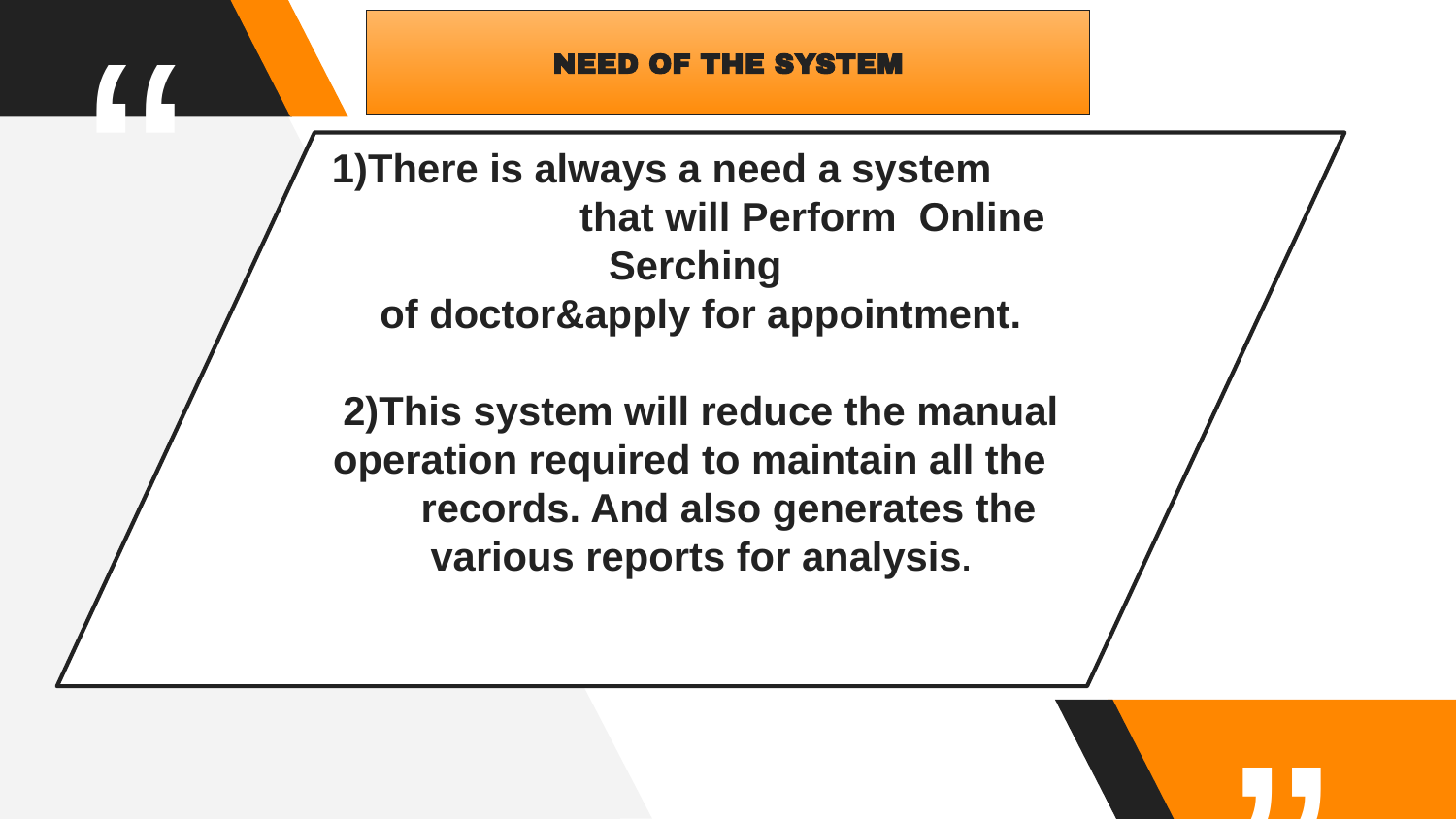

NEED OF THE SYSTEM
1)There is always a need a system                            that will Perform  Online Serching
of doctor&apply for appointment.

2)This system will reduce the manual operation required to maintain all the        records. And also generates the various reports for analysis.